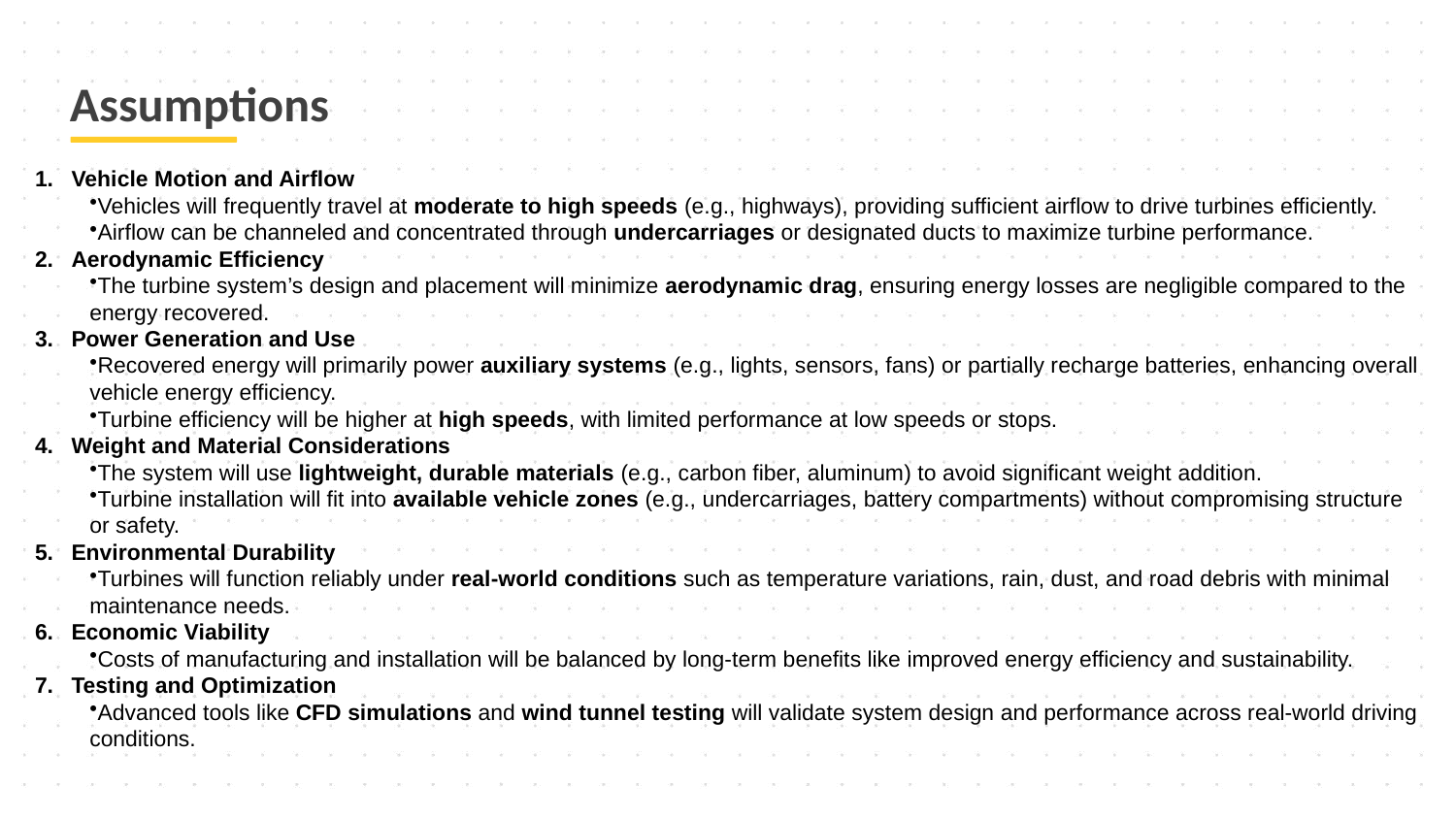

# Assumptions
Vehicle Motion and Airflow
Vehicles will frequently travel at moderate to high speeds (e.g., highways), providing sufficient airflow to drive turbines efficiently.
Airflow can be channeled and concentrated through undercarriages or designated ducts to maximize turbine performance.
Aerodynamic Efficiency
The turbine system’s design and placement will minimize aerodynamic drag, ensuring energy losses are negligible compared to the energy recovered.
Power Generation and Use
Recovered energy will primarily power auxiliary systems (e.g., lights, sensors, fans) or partially recharge batteries, enhancing overall vehicle energy efficiency.
Turbine efficiency will be higher at high speeds, with limited performance at low speeds or stops.
Weight and Material Considerations
The system will use lightweight, durable materials (e.g., carbon fiber, aluminum) to avoid significant weight addition.
Turbine installation will fit into available vehicle zones (e.g., undercarriages, battery compartments) without compromising structure or safety.
Environmental Durability
Turbines will function reliably under real-world conditions such as temperature variations, rain, dust, and road debris with minimal maintenance needs.
Economic Viability
Costs of manufacturing and installation will be balanced by long-term benefits like improved energy efficiency and sustainability.
Testing and Optimization
Advanced tools like CFD simulations and wind tunnel testing will validate system design and performance across real-world driving conditions.